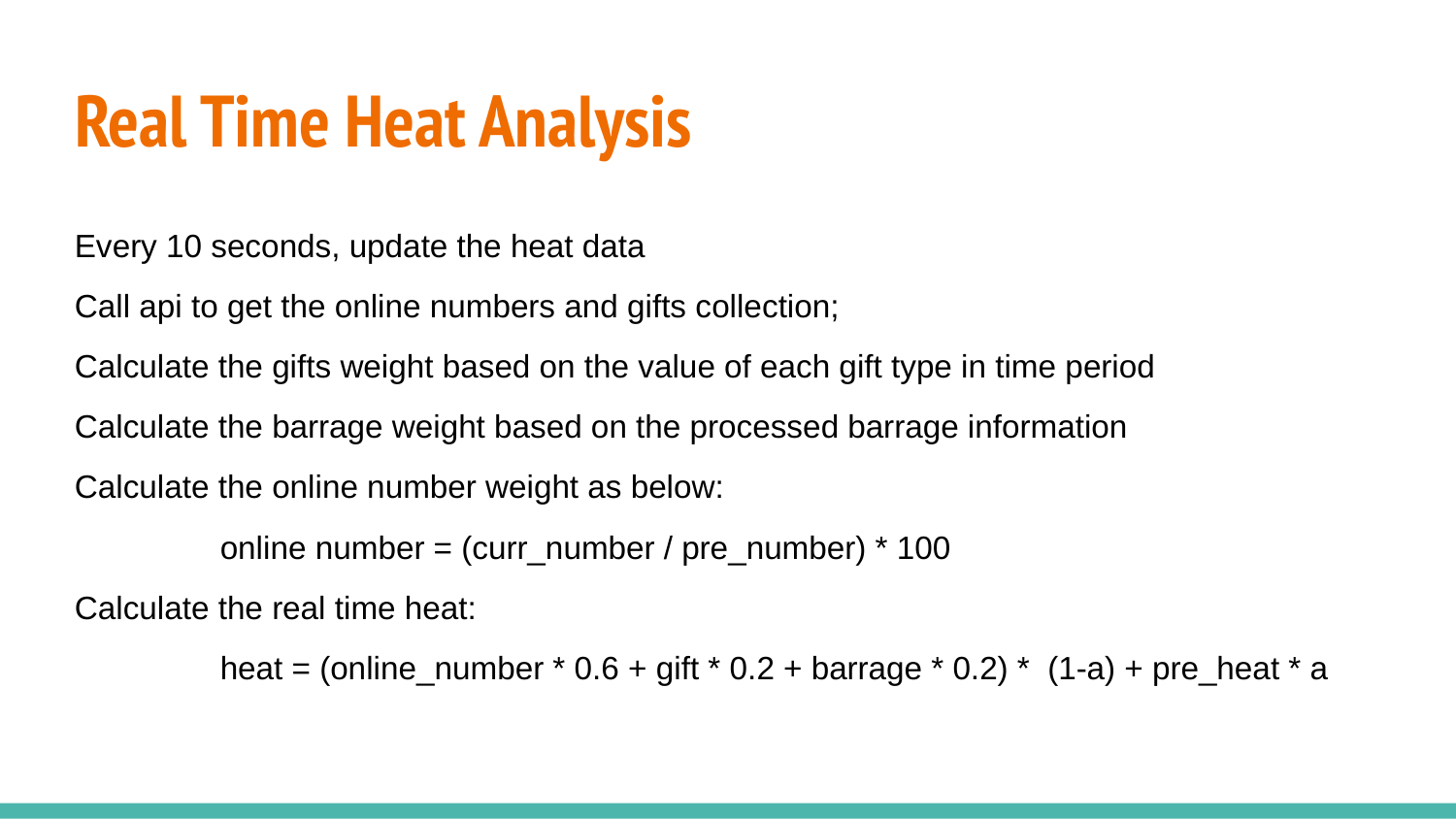

# Real Time Heat Analysis

Every 10 seconds, update the heat data
Call api to get the online numbers and gifts collection;
Calculate the gifts weight based on the value of each gift type in time period
Calculate the barrage weight based on the processed barrage information
Calculate the online number weight as below:
	online number = (curr_number / pre_number) * 100
Calculate the real time heat:
	heat = (online_number * 0.6 + gift * 0.2 + barrage * 0.2) *  (1-a) + pre_heat * a